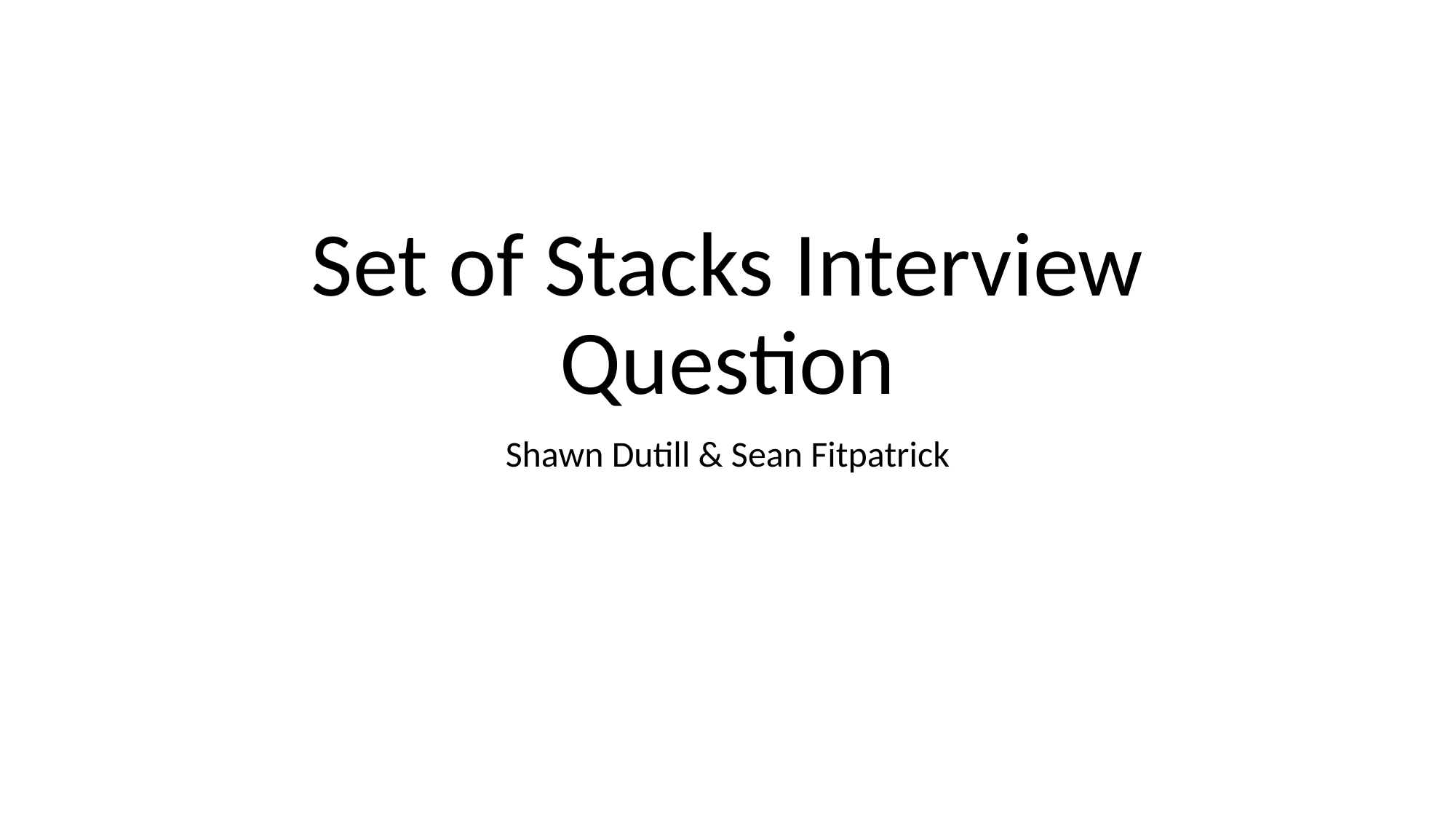

# Set of Stacks Interview Question
Shawn Dutill & Sean Fitpatrick